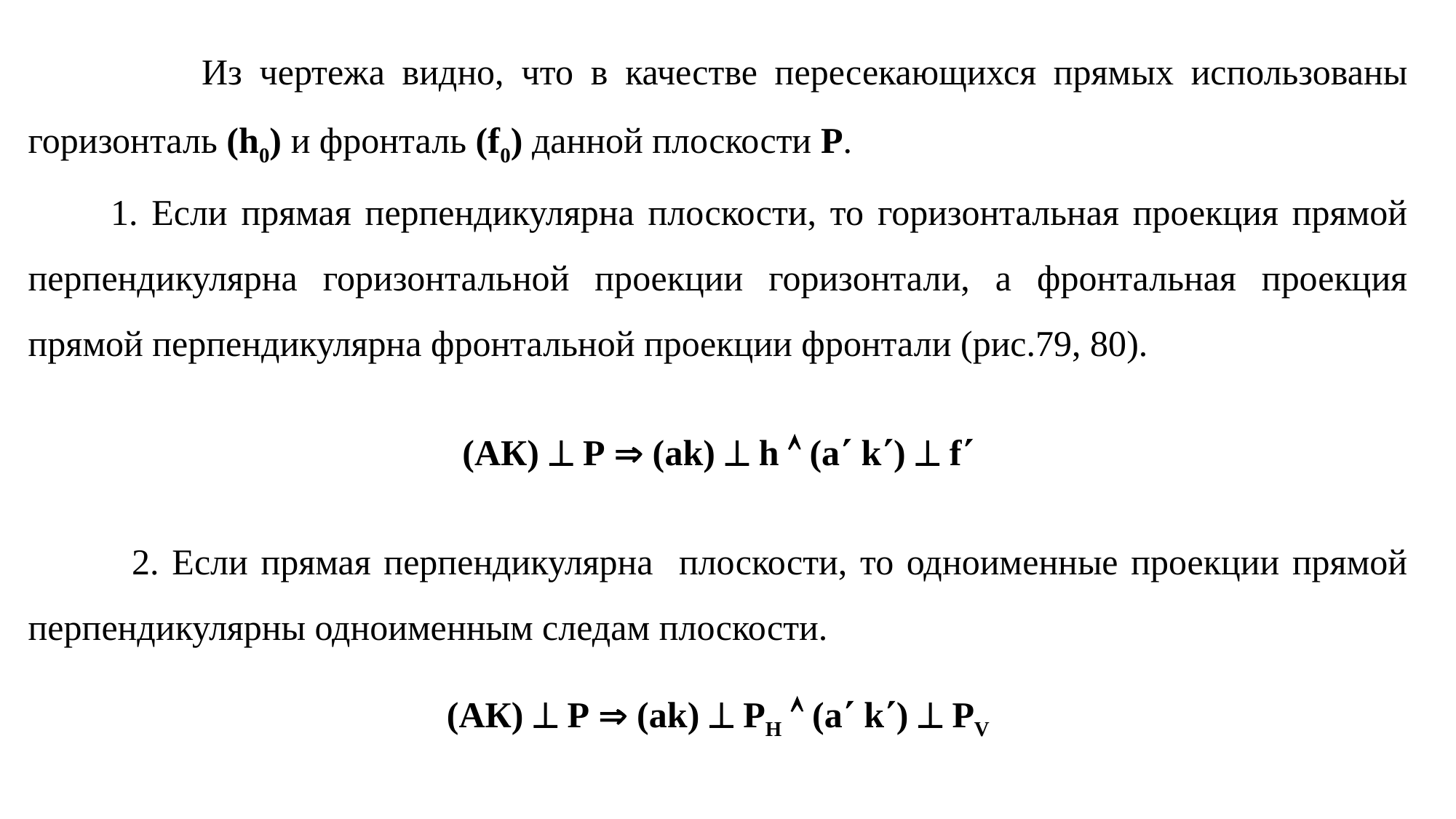

Из чертежа видно, что в качестве пересекающихся прямых использованы горизонталь (h0) и фронталь (f0) данной плоскости Р.
      1. Если прямая перпендикулярна плоскости, то горизонтальная проекция прямой перпендикулярна горизонтальной проекции горизонтали, а фронтальная проекция прямой перпендикулярна фронтальной проекции фронтали (рис.79, 80).

(АК) ⊥ Р ⇒ (ak) ⊥ h ∧ (a′ k′) ⊥ f′

        2. Если прямая перпендикулярна  плоскости, то одноименные проекции прямой перпендикулярны одноименным следам плоскости.

(АК) ⊥ Р ⇒ (ak) ⊥ PH ∧ (a′ k′) ⊥ PV